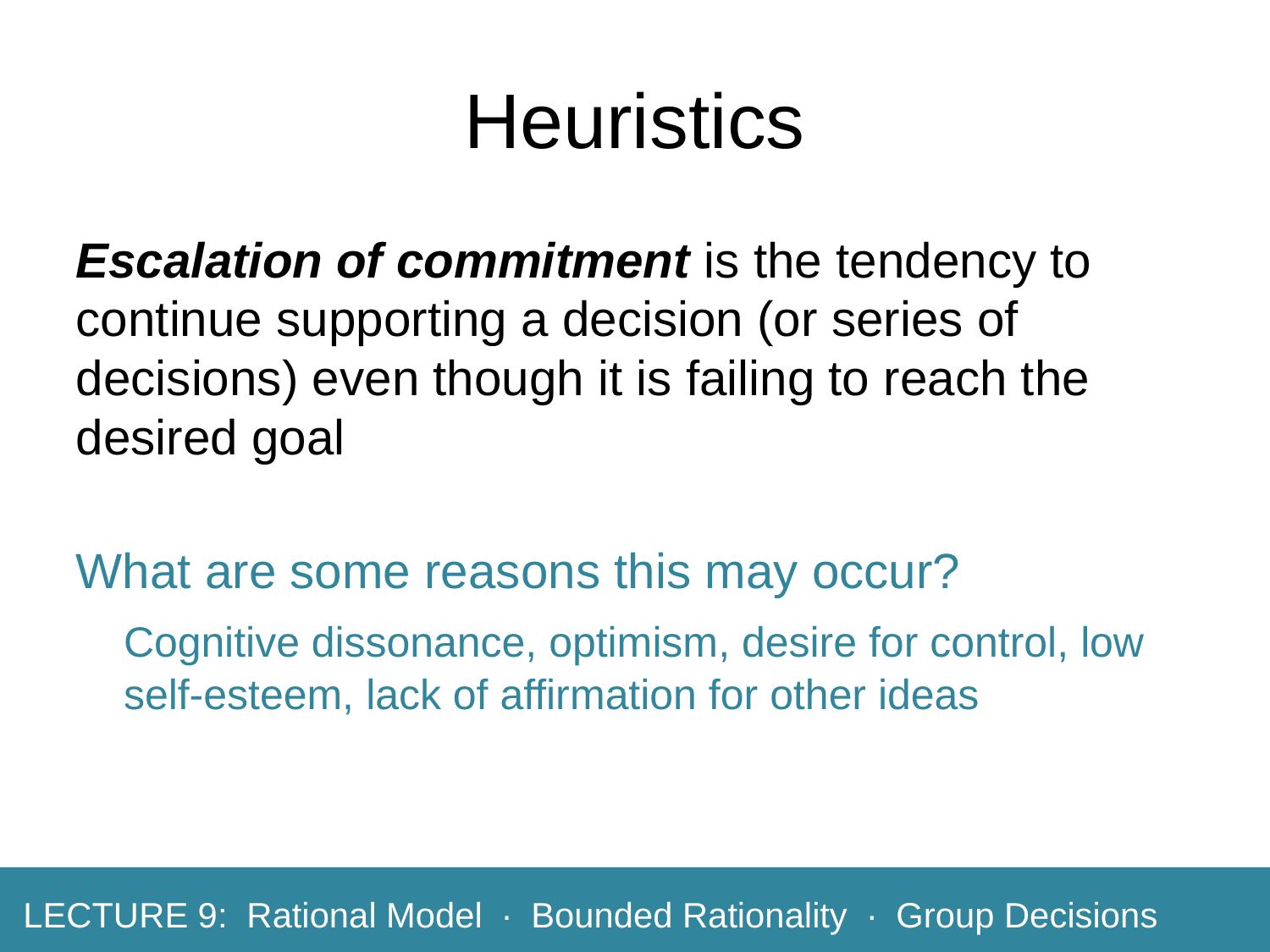

Heuristics
Escalation of commitment is the tendency to continue supporting a decision (or series of decisions) even though it is failing to reach the desired goal

What are some reasons this may occur?
	Cognitive dissonance, optimism, desire for control, low self-esteem, lack of affirmation for other ideas

LECTURE 9:  Rational Model  ∙  Bounded Rationality  ∙  Group Decisions